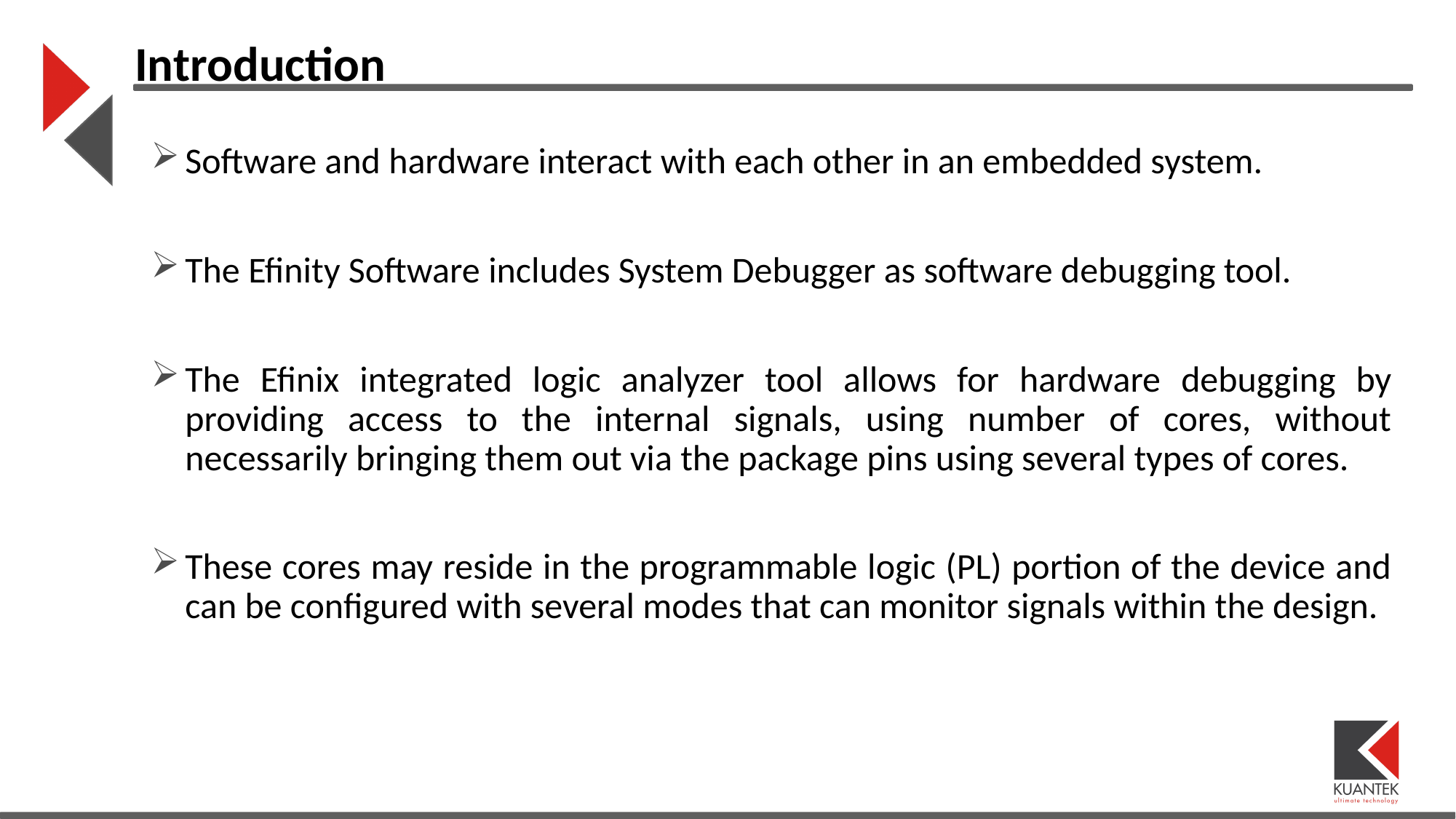

Introduction
Software and hardware interact with each other in an embedded system.

The Efinity Software includes System Debugger as software debugging tool.

The Efinix integrated logic analyzer tool allows for hardware debugging by providing access to the internal signals, using number of cores, without necessarily bringing them out via the package pins using several types of cores.

These cores may reside in the programmable logic (PL) portion of the device and can be configured with several modes that can monitor signals within the design.